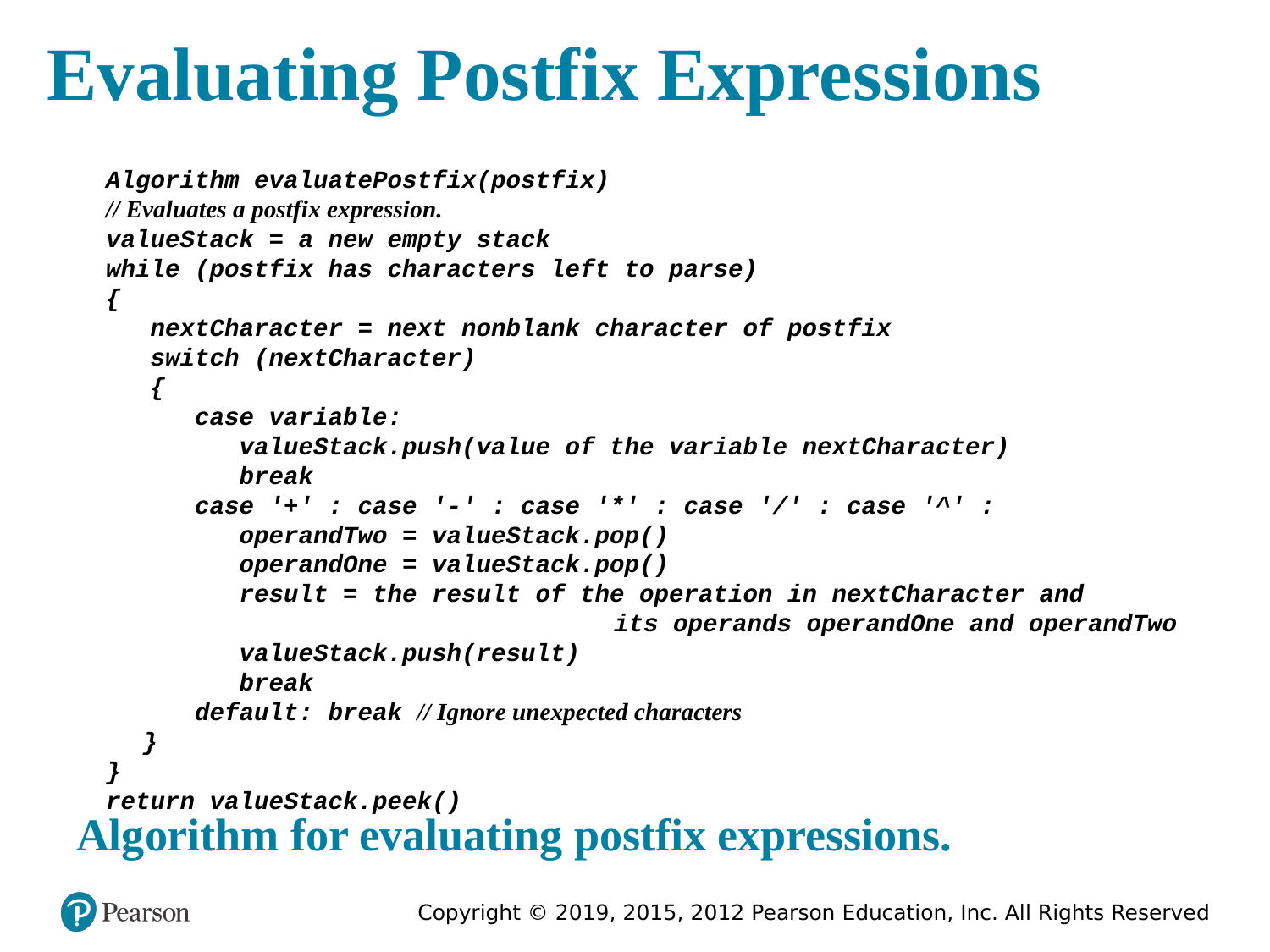

# Evaluating Postfix Expressions
Algorithm evaluatePostfix(postfix)
// Evaluates a postfix expression.
valueStack = a new empty stack
while (postfix has characters left to parse)
{
   nextCharacter = next nonblank character of postfix
   switch (nextCharacter)
   {
      case variable:
         valueStack.push(value of the variable nextCharacter)
         break
      case '+' : case '-' : case '*' : case '/' : case '^' :
         operandTwo = valueStack.pop()
         operandOne = valueStack.pop()
         result = the result of the operation in nextCharacter and
				its operands operandOne and operandTwo
         valueStack.push(result)
         break
      default: break // Ignore unexpected characters
      }
}
return valueStack.peek()
Algorithm for evaluating postfix expressions.